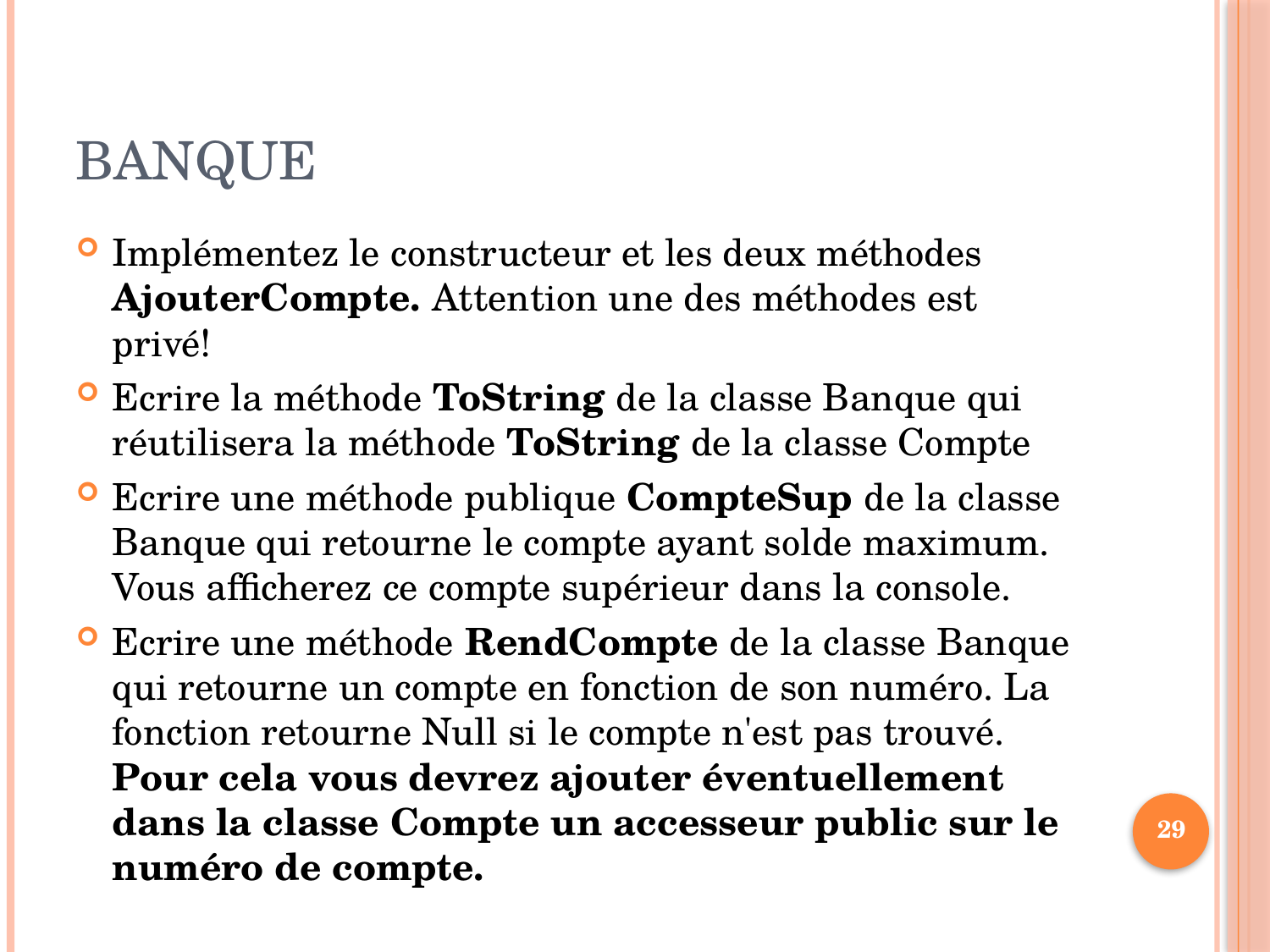

# banque
Implémentez le constructeur et les deux méthodes AjouterCompte. Attention une des méthodes est privé!
Ecrire la méthode ToString de la classe Banque qui réutilisera la méthode ToString de la classe Compte
Ecrire une méthode publique CompteSup de la classe Banque qui retourne le compte ayant solde maximum. Vous afficherez ce compte supérieur dans la console.
Ecrire une méthode RendCompte de la classe Banque qui retourne un compte en fonction de son numéro. La fonction retourne Null si le compte n'est pas trouvé. Pour cela vous devrez ajouter éventuellement dans la classe Compte un accesseur public sur le numéro de compte.
29